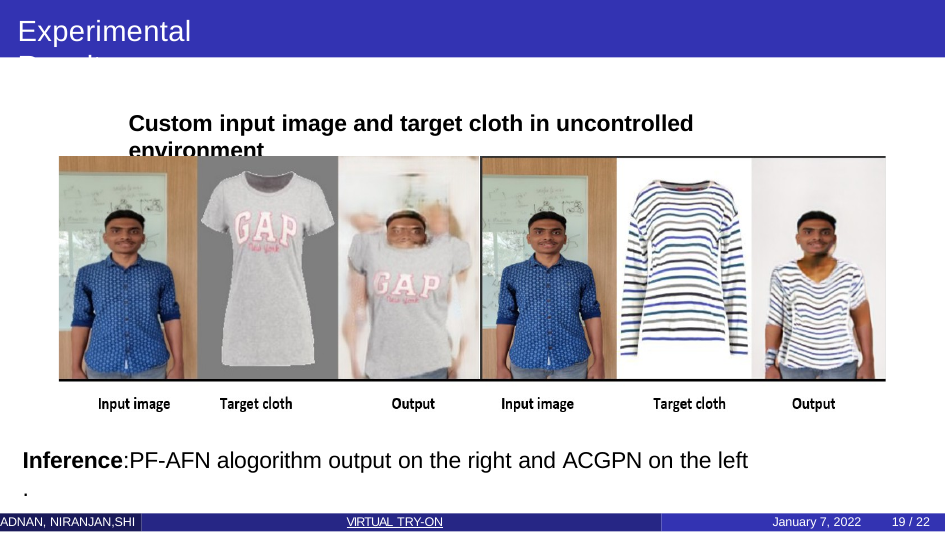

Experimental Results
Custom input image and target cloth in uncontrolled environment

Inference:PF-AFN alogorithm output on the right and ACGPN on the left .

ADNAN, NIRANJAN,SHI
VIRTUAL TRY-ON
January 7, 2022
19 / 22